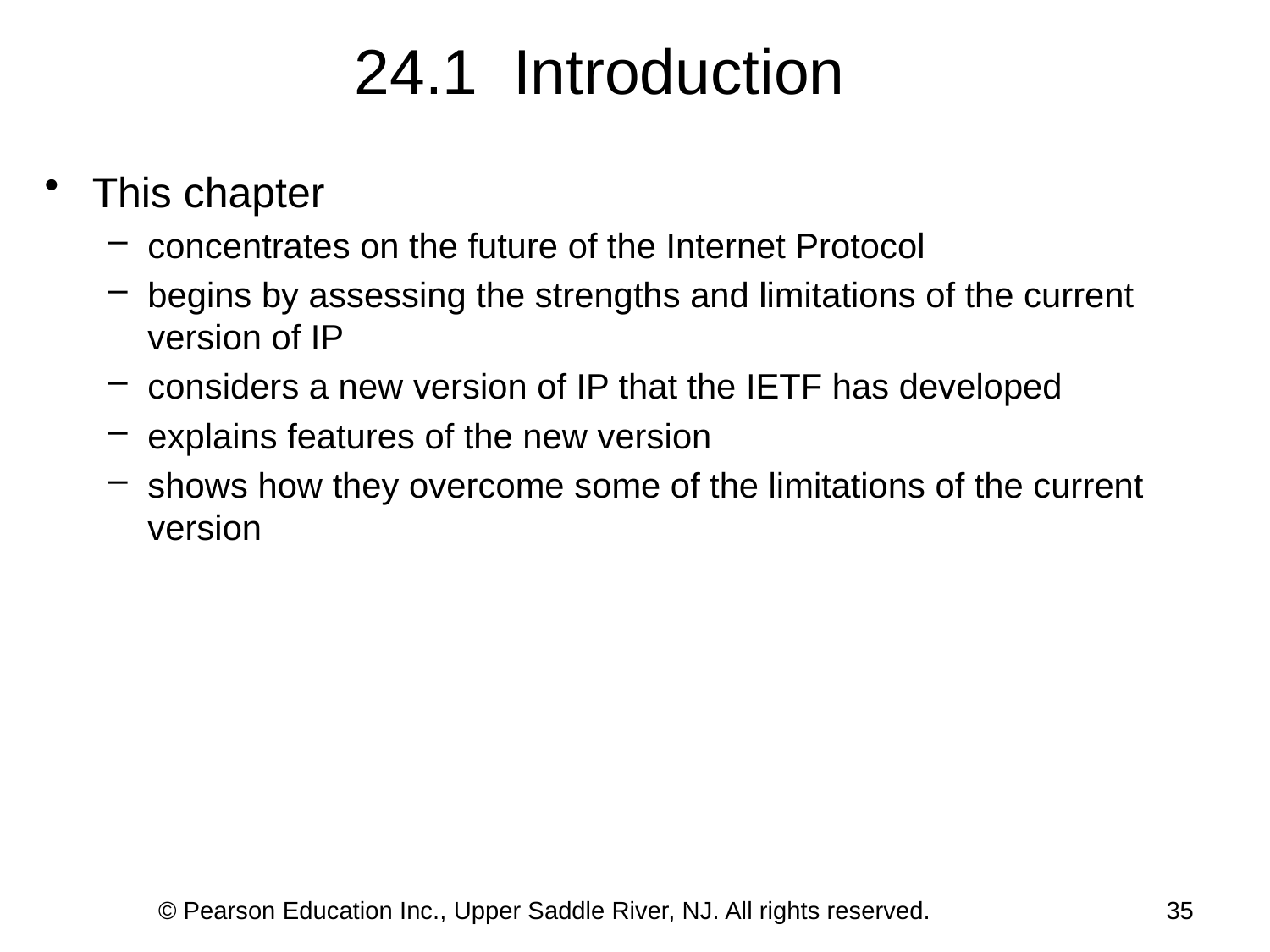

# 24.1  Introduction
This chapter
concentrates on the future of the Internet Protocol
begins by assessing the strengths and limitations of the current version of IP
considers a new version of IP that the IETF has developed
explains features of the new version
shows how they overcome some of the limitations of the current version
© Pearson Education Inc., Upper Saddle River, NJ. All rights reserved.
35